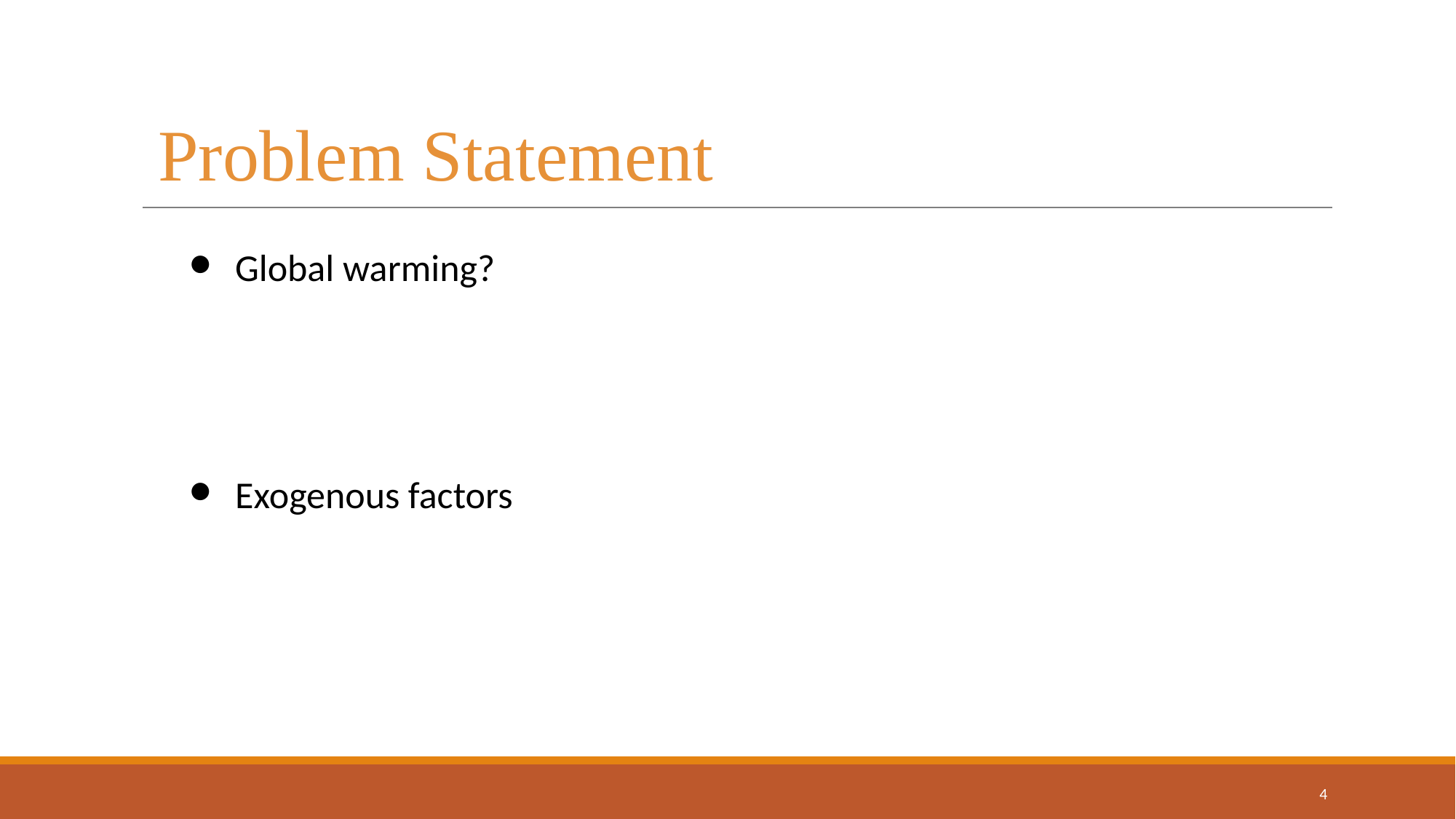

Problem Statement
Global warming?

Exogenous factors

4